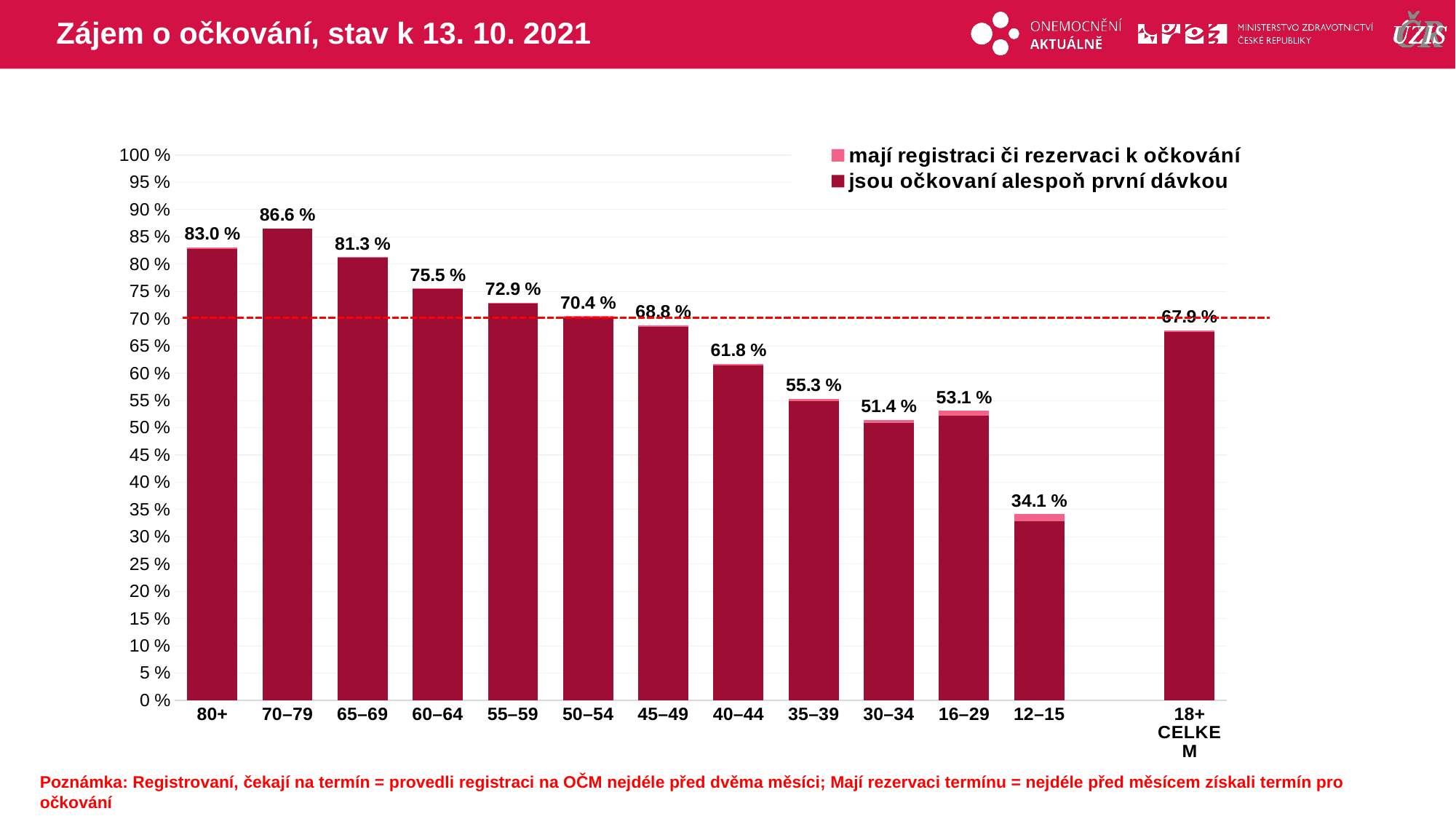

# Zájem o očkování, stav k 13. 10. 2021

### Chart

| Category | mají registraci či rezervaci k očkování | jsou očkovaní alespoň první dávkou |
|---|---|---|
| 80+ | 83.02512 | 82.8436784 |
| 70–79 | 86.5651 | 86.4963433 |
| 65–69 | 81.2511 | 81.1751024 |
| 60–64 | 75.50207 | 75.3927078 |
| 55–59 | 72.94579 | 72.78617 |
| 50–54 | 70.43684 | 70.2478573 |
| 45–49 | 68.77959 | 68.5390432 |
| 40–44 | 61.75115 | 61.4711845 |
| 35–39 | 55.33525 | 54.8924082 |
| 30–34 | 51.42677 | 50.8566191 |
| 16–29 | 53.09031 | 52.2425448 |
| 12–15 | 34.13978 | 32.7942903 |
|  | None | None |
| 18+ CELKEM | 67.85341 | 67.5354433 |
Poznámka: Registrovaní, čekají na termín = provedli registraci na OČM nejdéle před dvěma měsíci; Mají rezervaci termínu = nejdéle před měsícem získali termín pro očkování